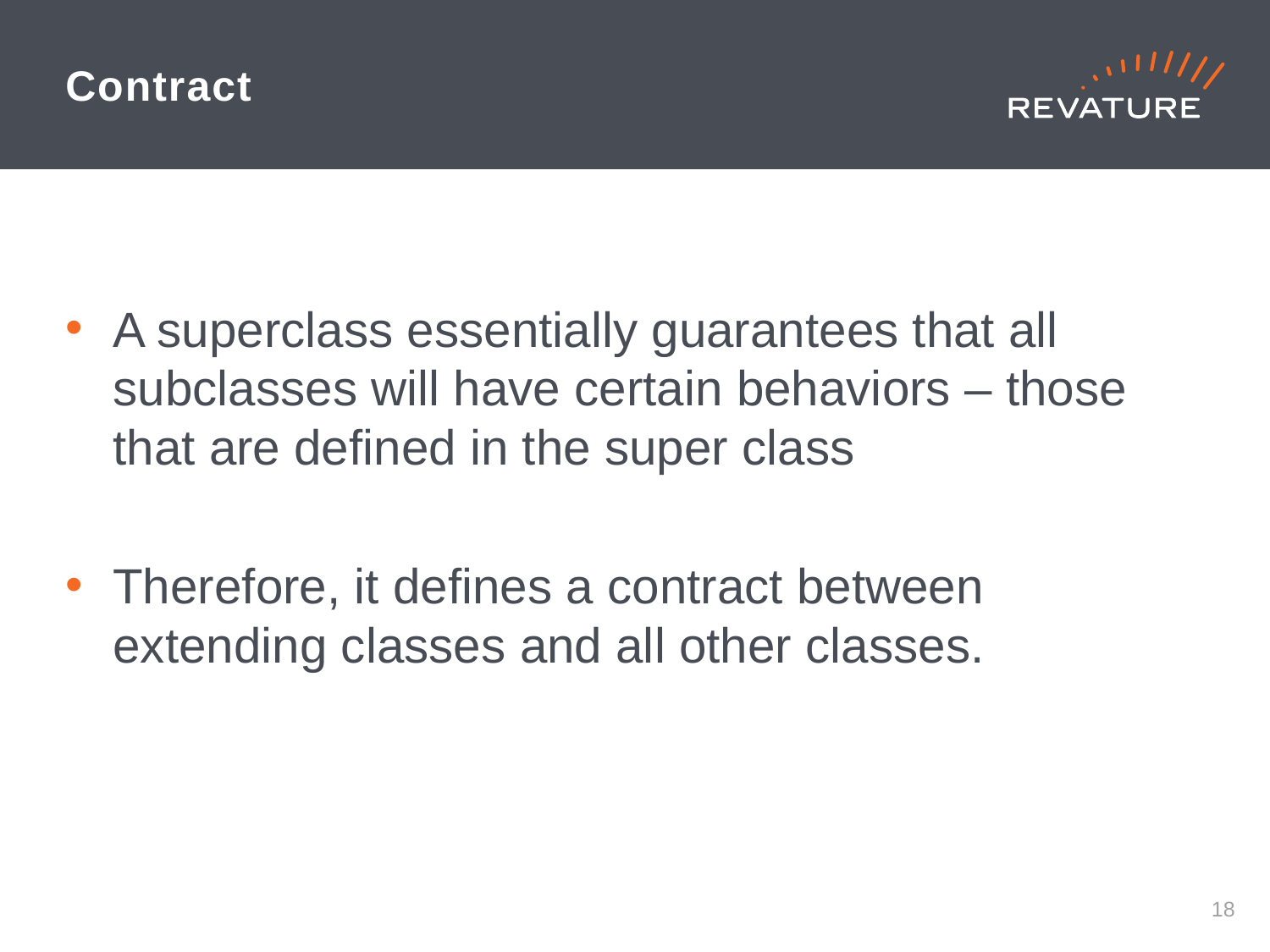

# Contract
A superclass essentially guarantees that all subclasses will have certain behaviors – those that are defined in the super class

Therefore, it defines a contract between extending classes and all other classes.

18